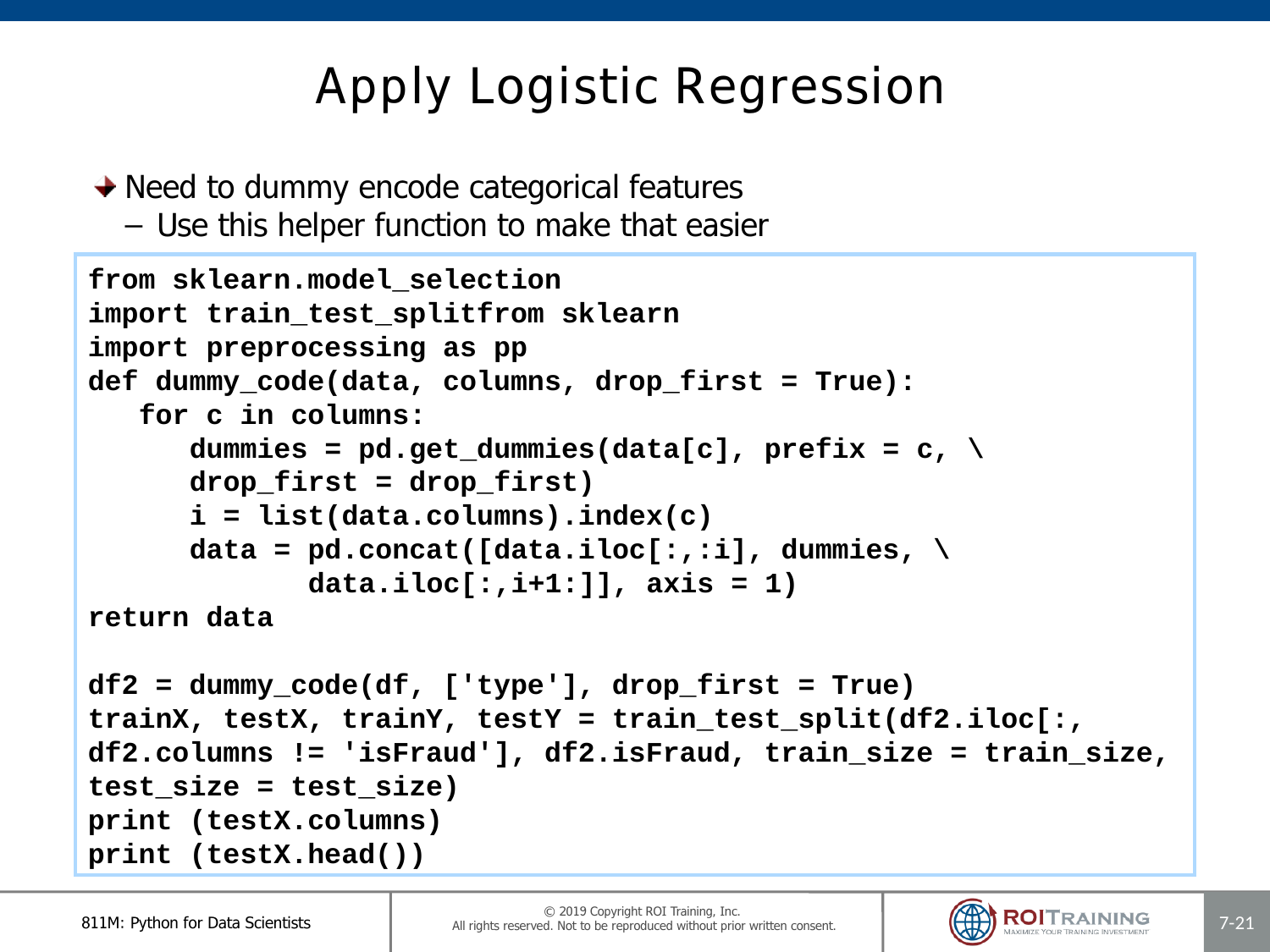

# Apply Logistic Regression
Need to dummy encode categorical features
Use this helper function to make that easier

from sklearn.model_selection
import train_test_splitfrom sklearn
import preprocessing as pp
def dummy_code(data, columns, drop_first = True):
   for c in columns:
      dummies = pd.get_dummies(data[c], prefix = c, \
      drop_first = drop_first)
      i = list(data.columns).index(c)
      data = pd.concat([data.iloc[:,:i], dummies, \
             data.iloc[:,i+1:]], axis = 1)
return data

df2 = dummy_code(df, ['type'], drop_first = True)
trainX, testX, trainY, testY = train_test_split(df2.iloc[:, df2.columns != 'isFraud'], df2.isFraud, train_size = train_size, test_size = test_size)
print (testX.columns)
print (testX.head())